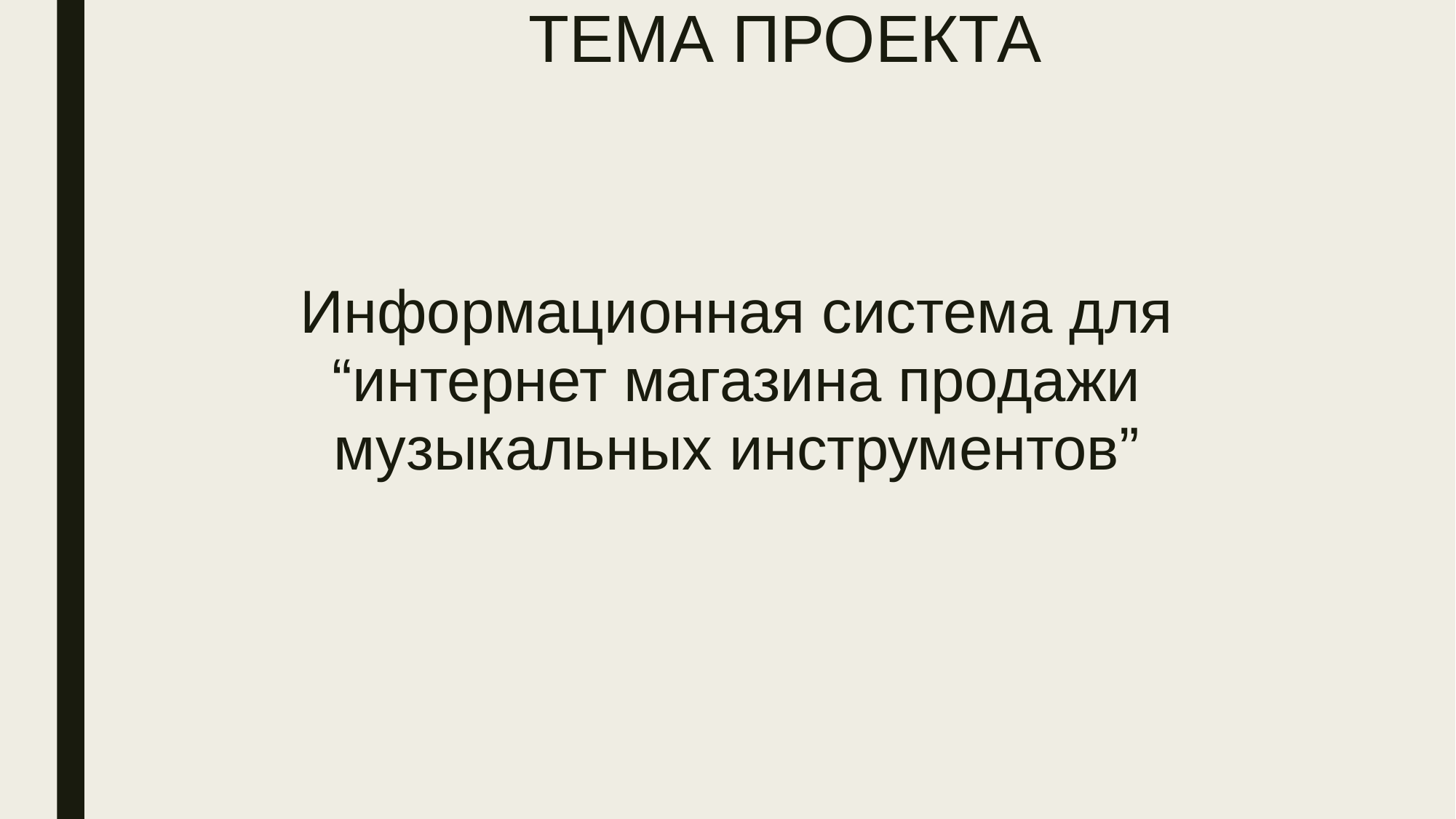

# ТЕМА ПРОЕКТА
Информационная система для “интернет магазина продажи музыкальных инструментов”